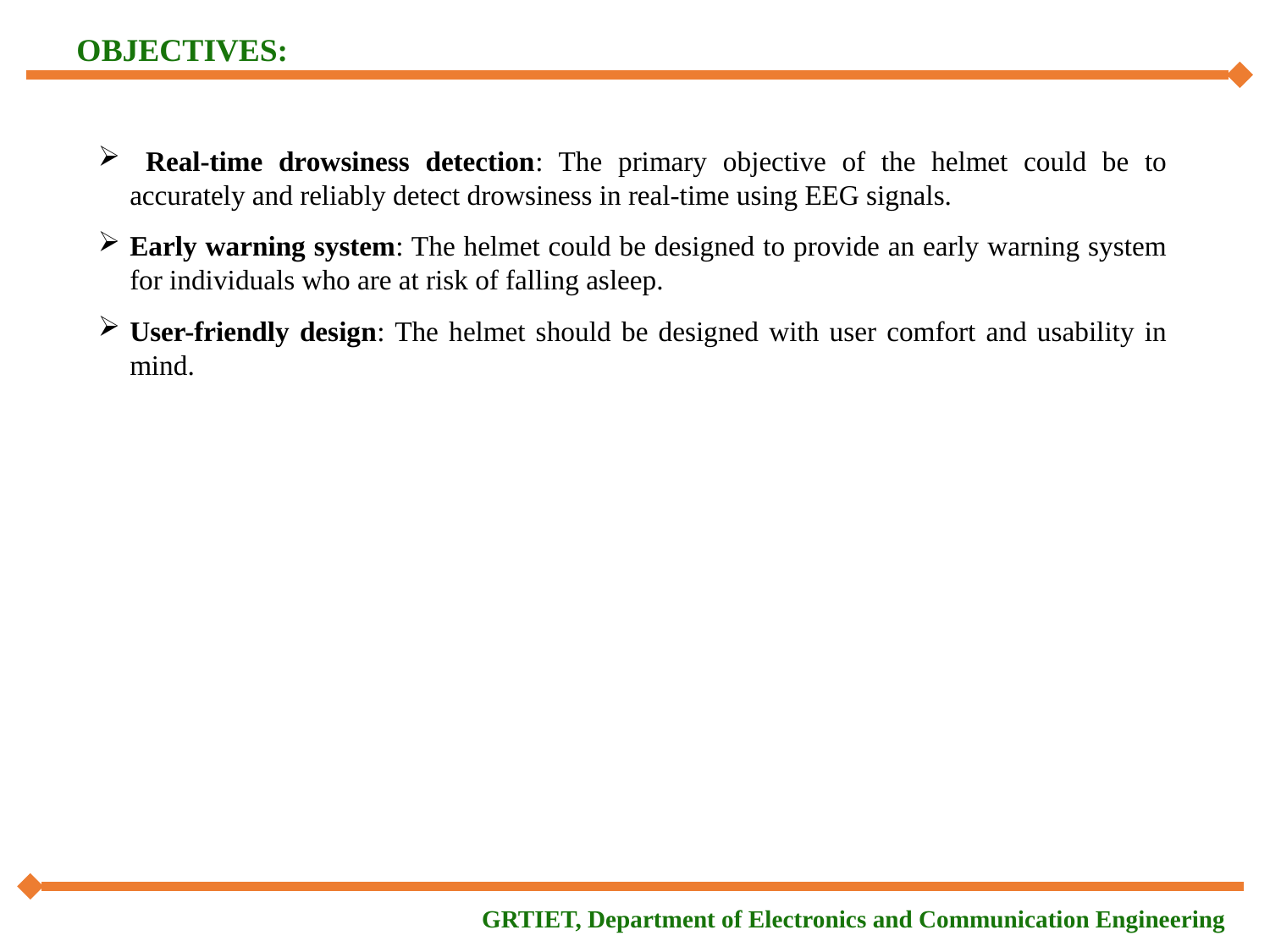

OBJECTIVES:

 Real-time drowsiness detection: The primary objective of the helmet could be to accurately and reliably detect drowsiness in real-time using EEG signals.
Early warning system: The helmet could be designed to provide an early warning system for individuals who are at risk of falling asleep.
User-friendly design: The helmet should be designed with user comfort and usability in mind.

GRTIET, Department of Electronics and Communication Engineering